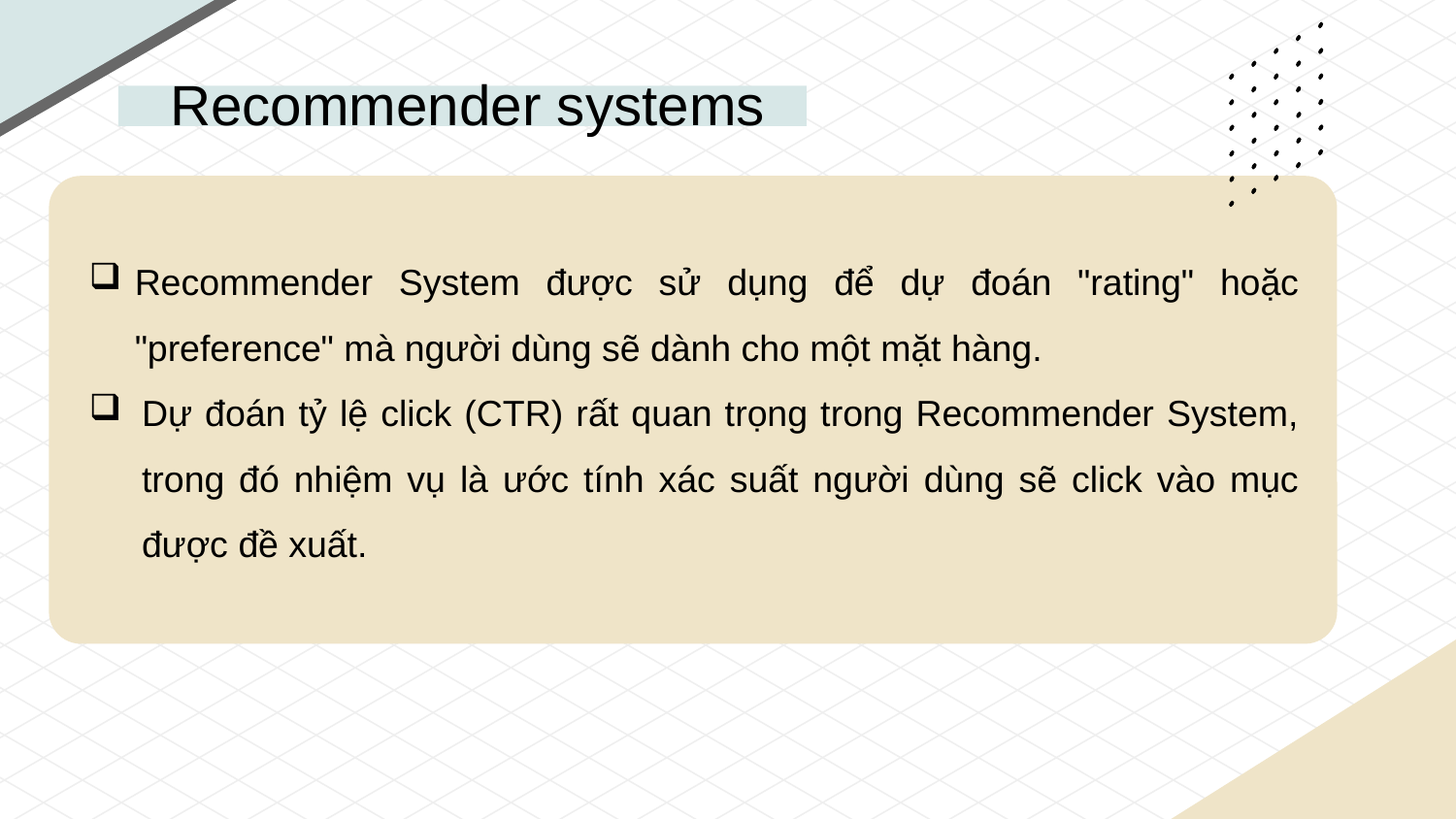

# Recommender systems

Recommender System được sử dụng để dự đoán "rating" hoặc "preference" mà người dùng sẽ dành cho một mặt hàng.
Dự đoán tỷ lệ click (CTR) rất quan trọng trong Recommender System, trong đó nhiệm vụ là ước tính xác suất người dùng sẽ click vào mục được đề xuất.